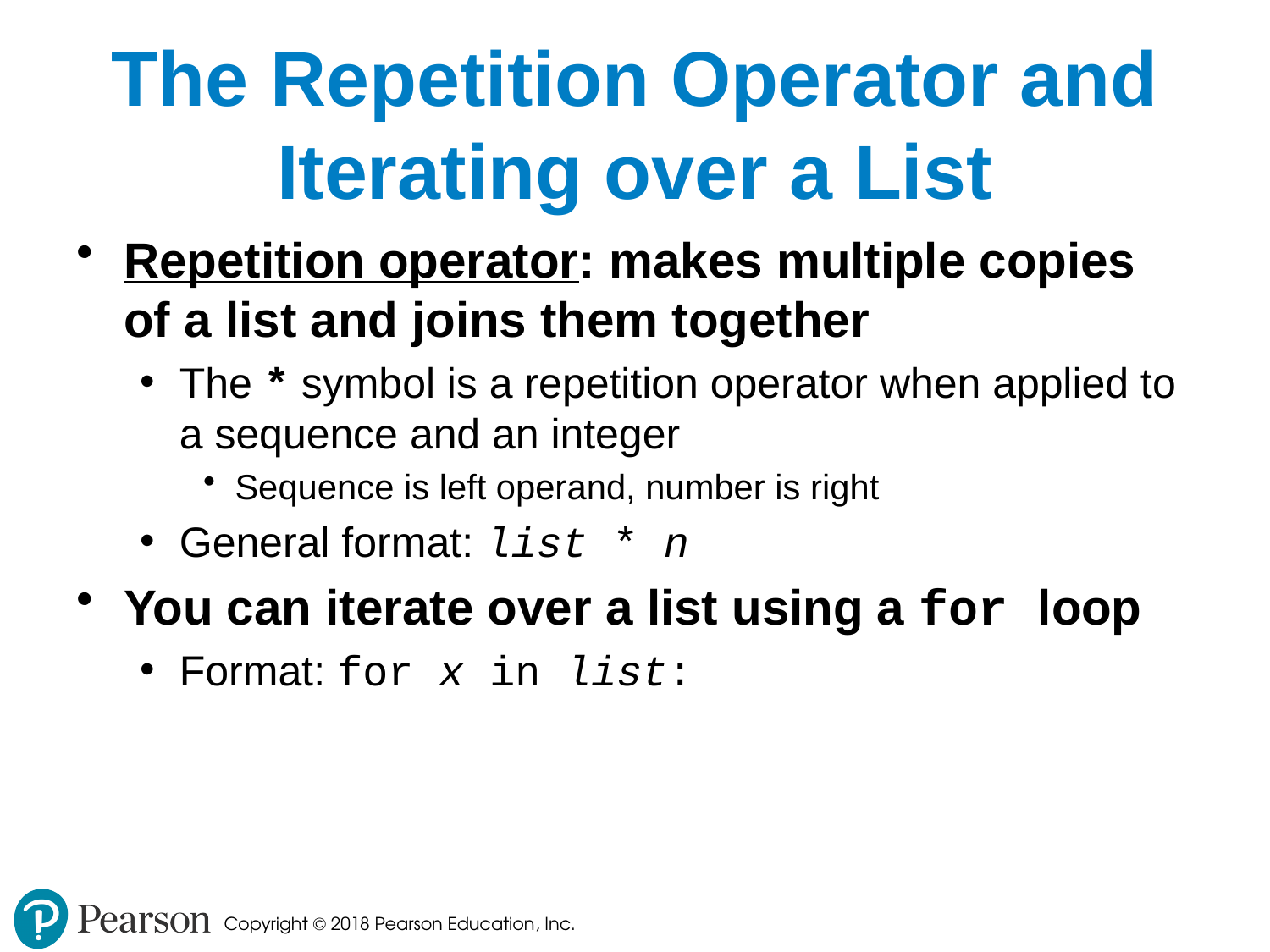

# The Repetition Operator and Iterating over a List
Repetition operator: makes multiple copies of a list and joins them together
The * symbol is a repetition operator when applied to a sequence and an integer
Sequence is left operand, number is right
General format: list * n
You can iterate over a list using a for loop
Format: for x in list: